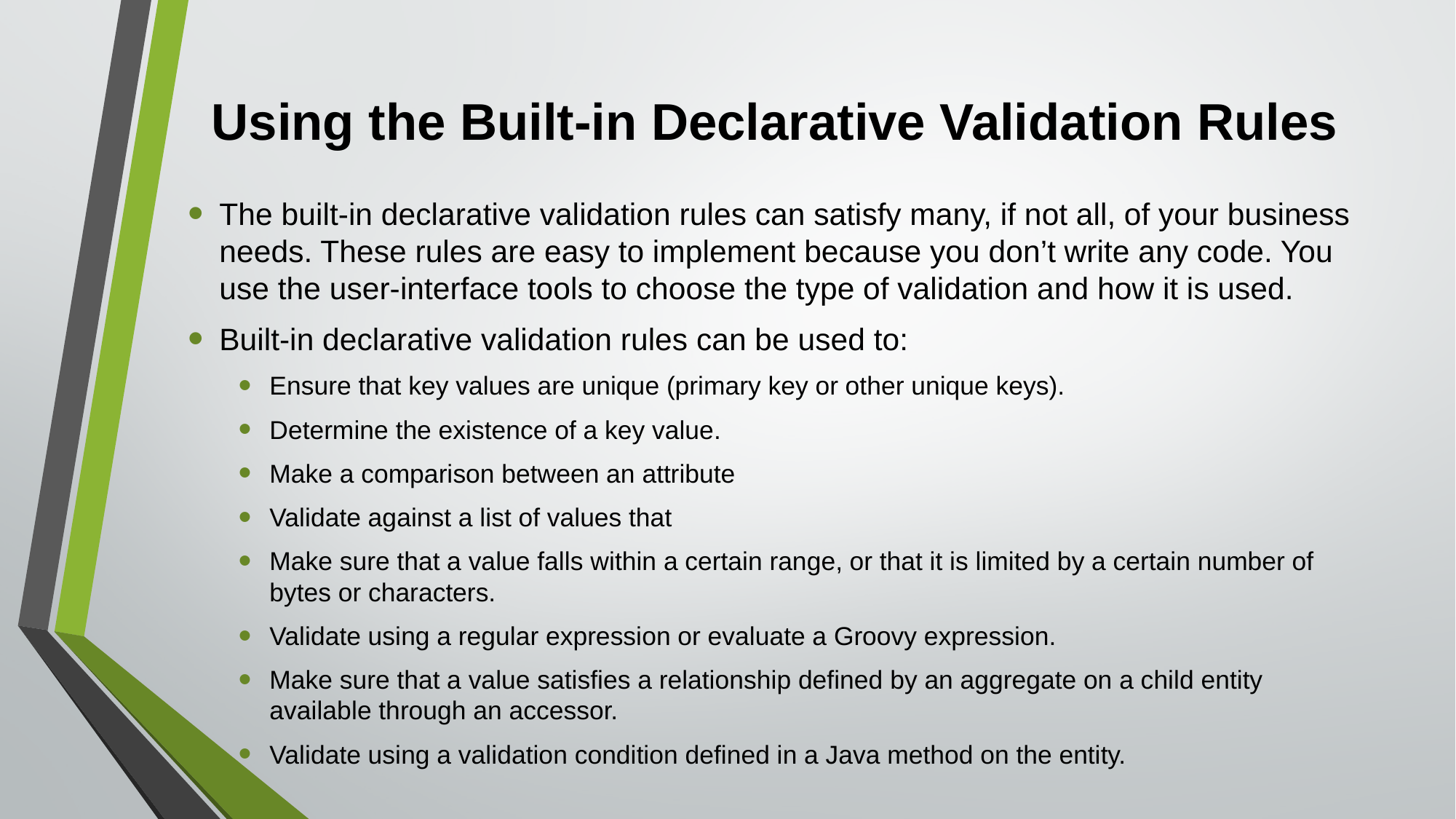

# Using the Built-in Declarative Validation Rules
The built-in declarative validation rules can satisfy many, if not all, of your business needs. These rules are easy to implement because you don’t write any code. You use the user-interface tools to choose the type of validation and how it is used.
Built-in declarative validation rules can be used to:
Ensure that key values are unique (primary key or other unique keys).
Determine the existence of a key value.
Make a comparison between an attribute
Validate against a list of values that
Make sure that a value falls within a certain range, or that it is limited by a certain number of bytes or characters.
Validate using a regular expression or evaluate a Groovy expression.
Make sure that a value satisfies a relationship defined by an aggregate on a child entity available through an accessor.
Validate using a validation condition defined in a Java method on the entity.